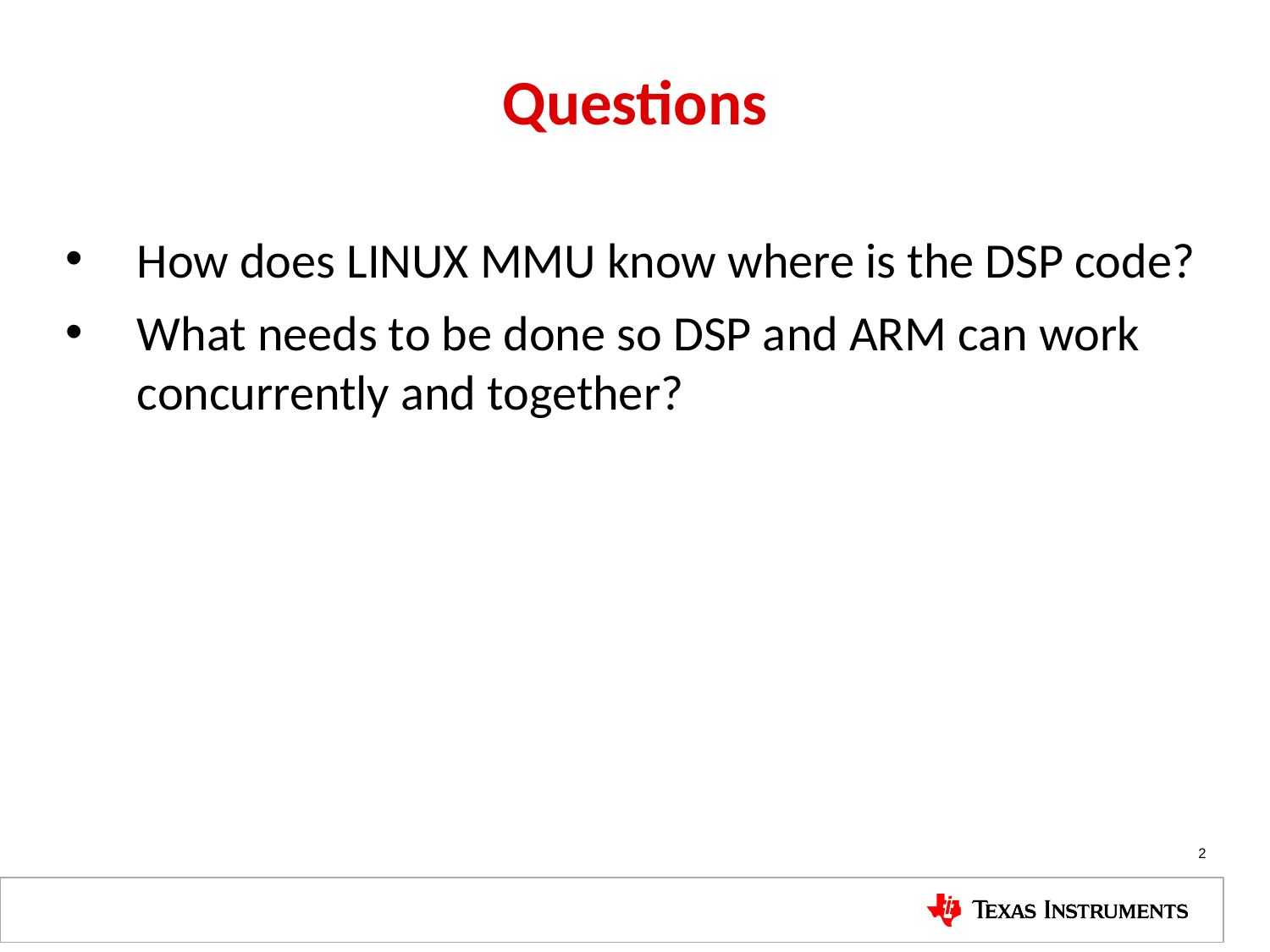

# Questions
How does LINUX MMU know where is the DSP code?
What needs to be done so DSP and ARM can work concurrently and together?
2